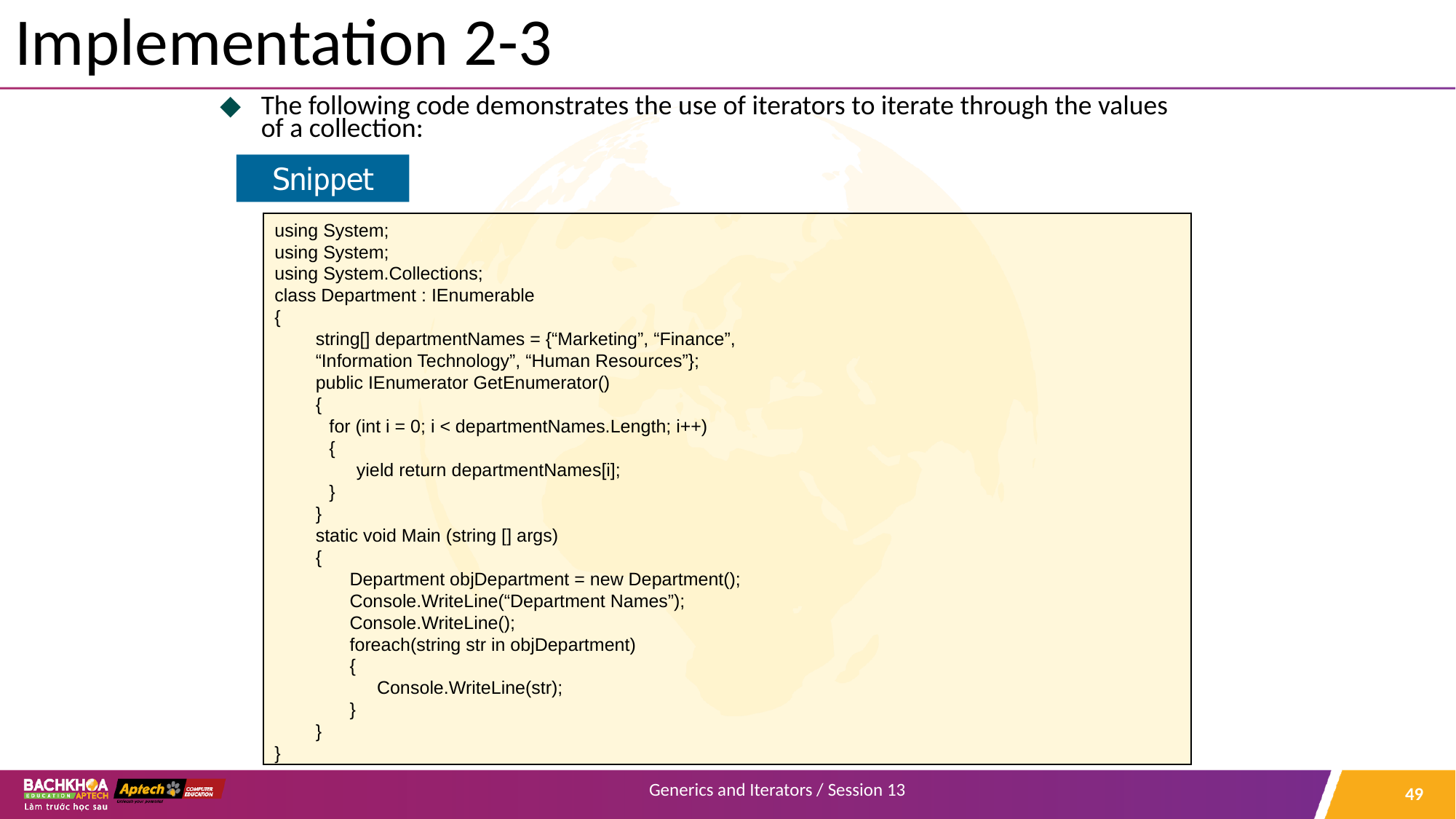

# Implementation 2-3
The following code demonstrates the use of iterators to iterate through the values of a collection:

Snippet
using System;
using System;
using System.Collections;
class Department : IEnumerable
{
string[] departmentNames = {“Marketing”, “Finance”,
“Information Technology”, “Human Resources”};
public IEnumerator GetEnumerator()
{
for (int i = 0; i < departmentNames.Length; i++)
{
yield return departmentNames[i];
}
}
static void Main (string [] args)
{
Department objDepartment = new Department();
Console.WriteLine(“Department Names”);
Console.WriteLine();
foreach(string str in objDepartment)
{
Console.WriteLine(str);
}
}
}

49
Generics and Iterators / Session 13